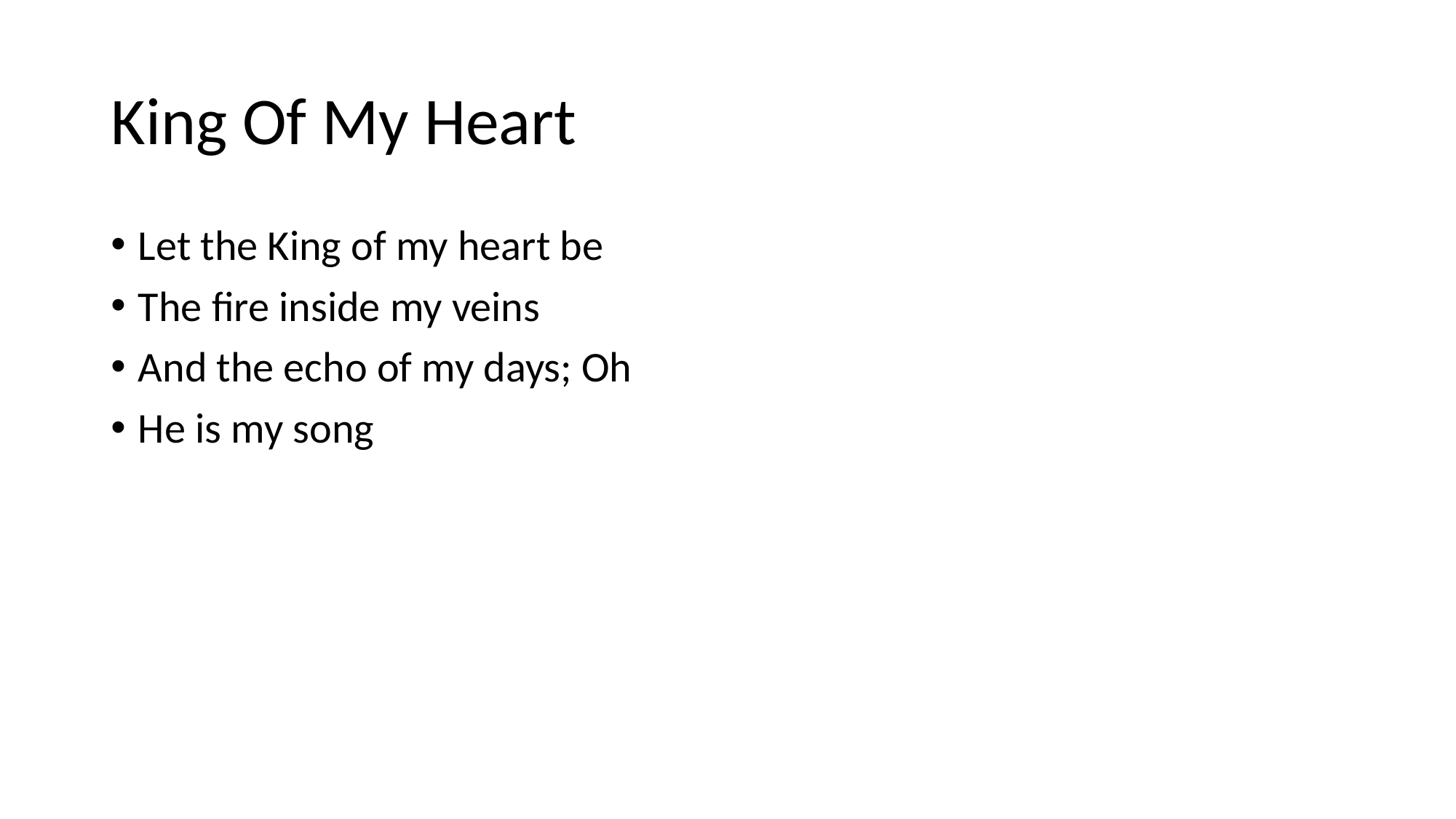

# King Of My Heart
Let the King of my heart be
The fire inside my veins
And the echo of my days; Oh
He is my song